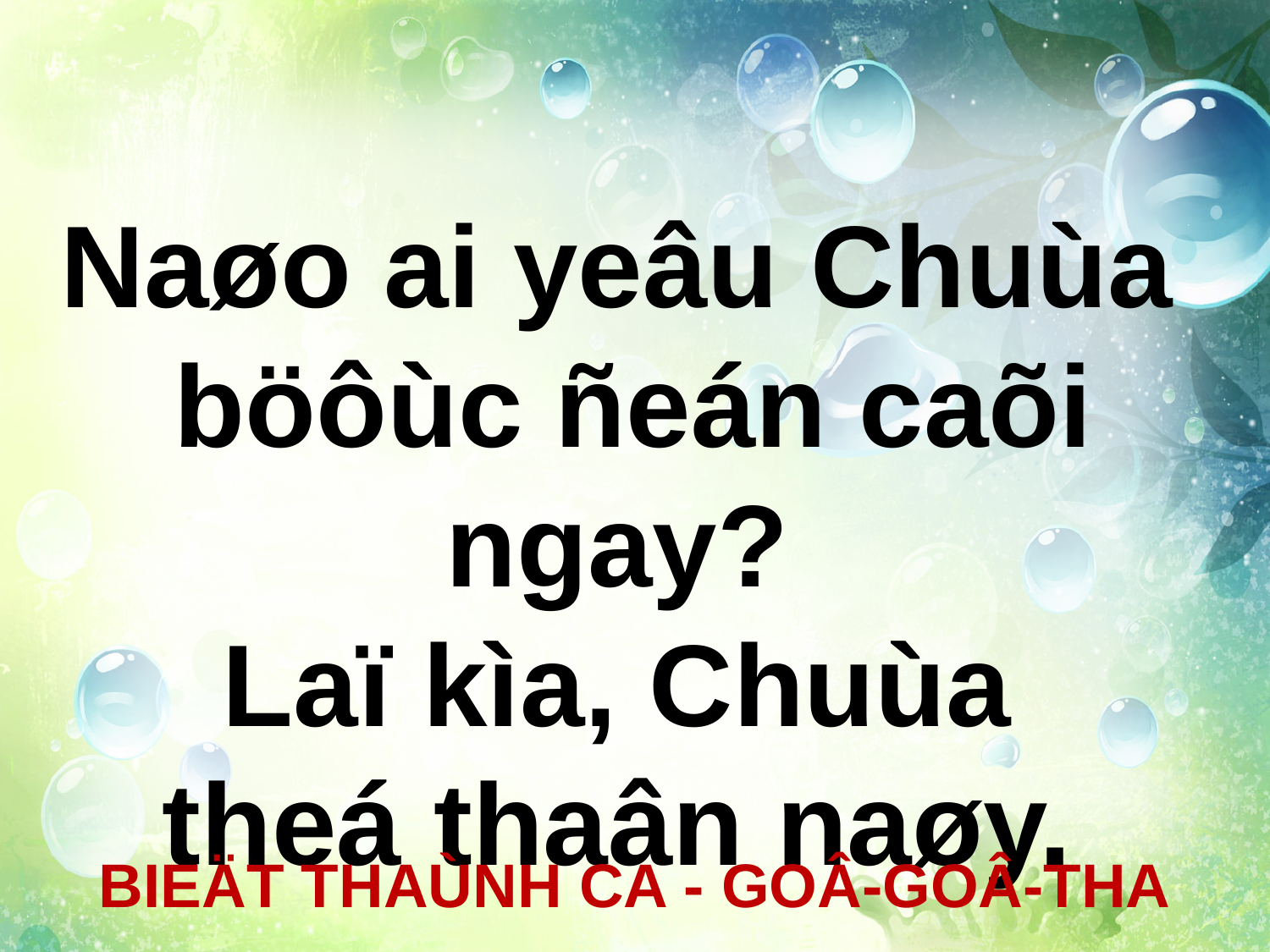

Naøo ai yeâu Chuùa
böôùc ñeán caõi ngay?
Laï kìa, Chuùa
theá thaân naøy.
BIEÄT THAÙNH CA - GOÂ-GOÂ-THA